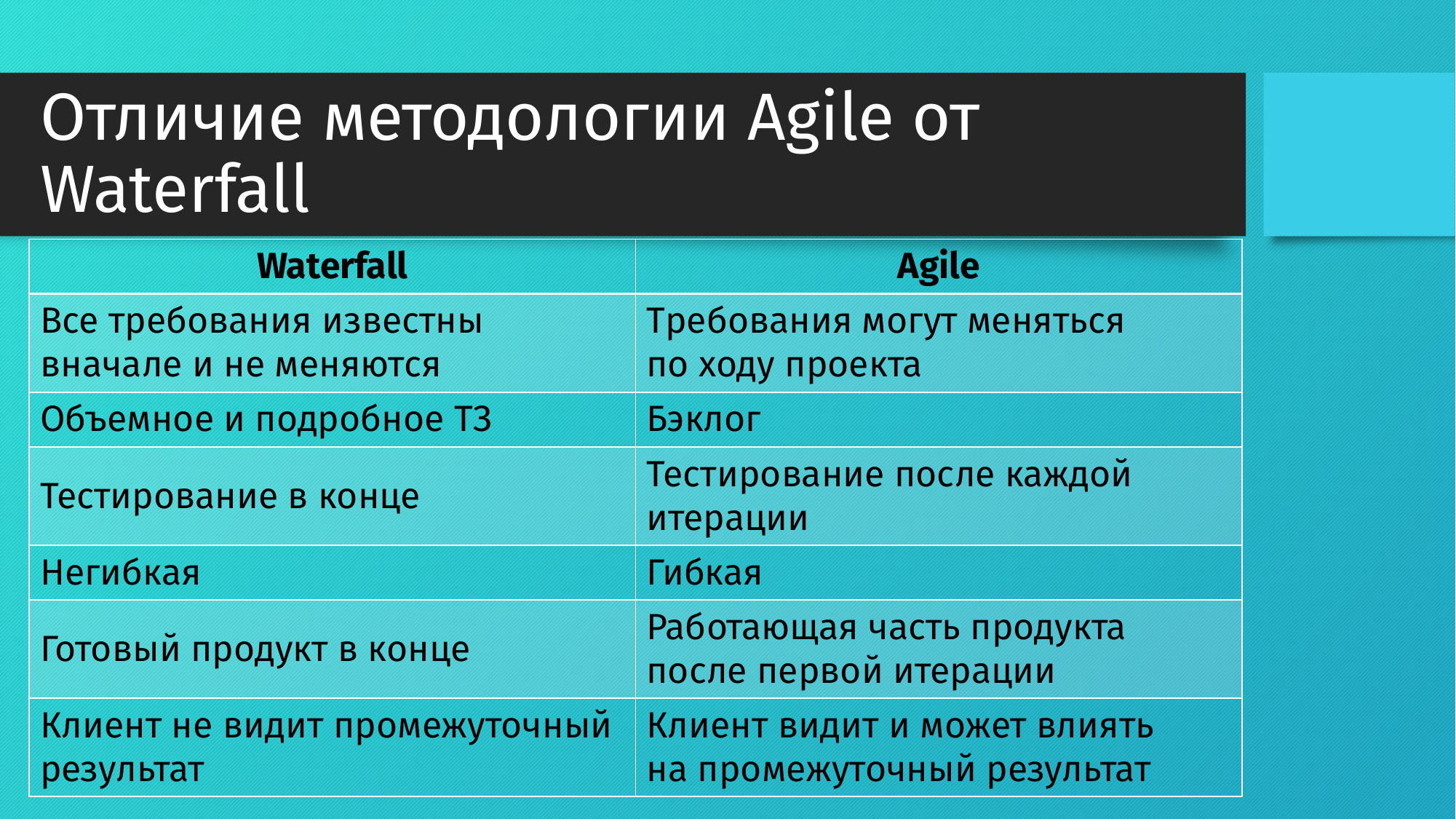

# Отличие методологии Agile от Waterfall
| Waterfall | Agile |
| --- | --- |
| Все требования известны вначале и не меняются | Требования могут меняться по ходу проекта |
| Объемное и подробное ТЗ | Бэклог |
| Тестирование в конце | Тестирование после каждой итерации |
| Негибкая | Гибкая |
| Готовый продукт в конце | Работающая часть продукта после первой итерации |
| Клиент не видит промежуточный результат | Клиент видит и может влиять на промежуточный результат |